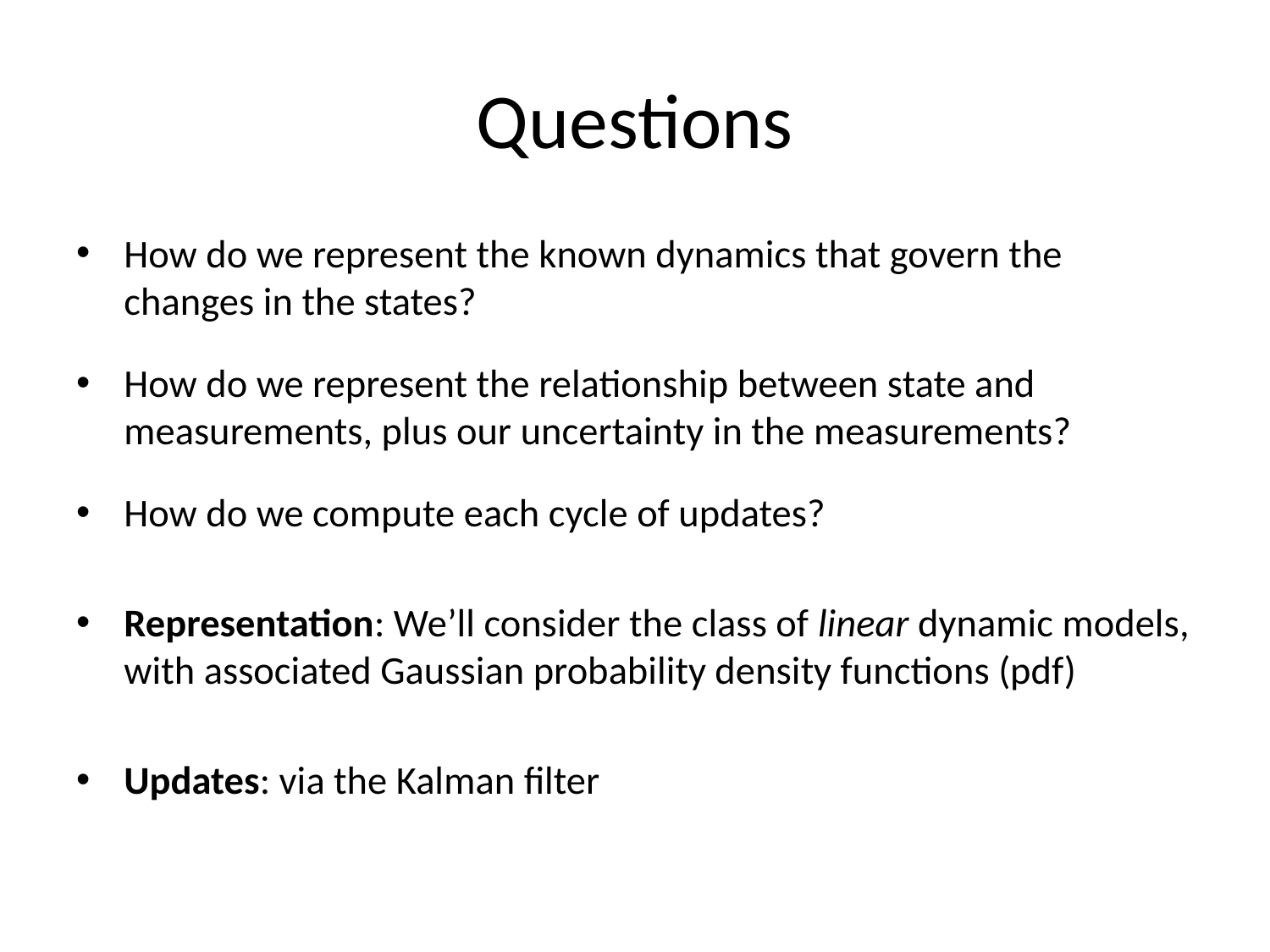

# Questions
How do we represent the known dynamics that govern the changes in the states?

How do we represent the relationship between state and measurements, plus our uncertainty in the measurements?

How do we compute each cycle of updates?

Representation: We’ll consider the class of linear dynamic models, with associated Gaussian probability density functions (pdf)

Updates: via the Kalman filter